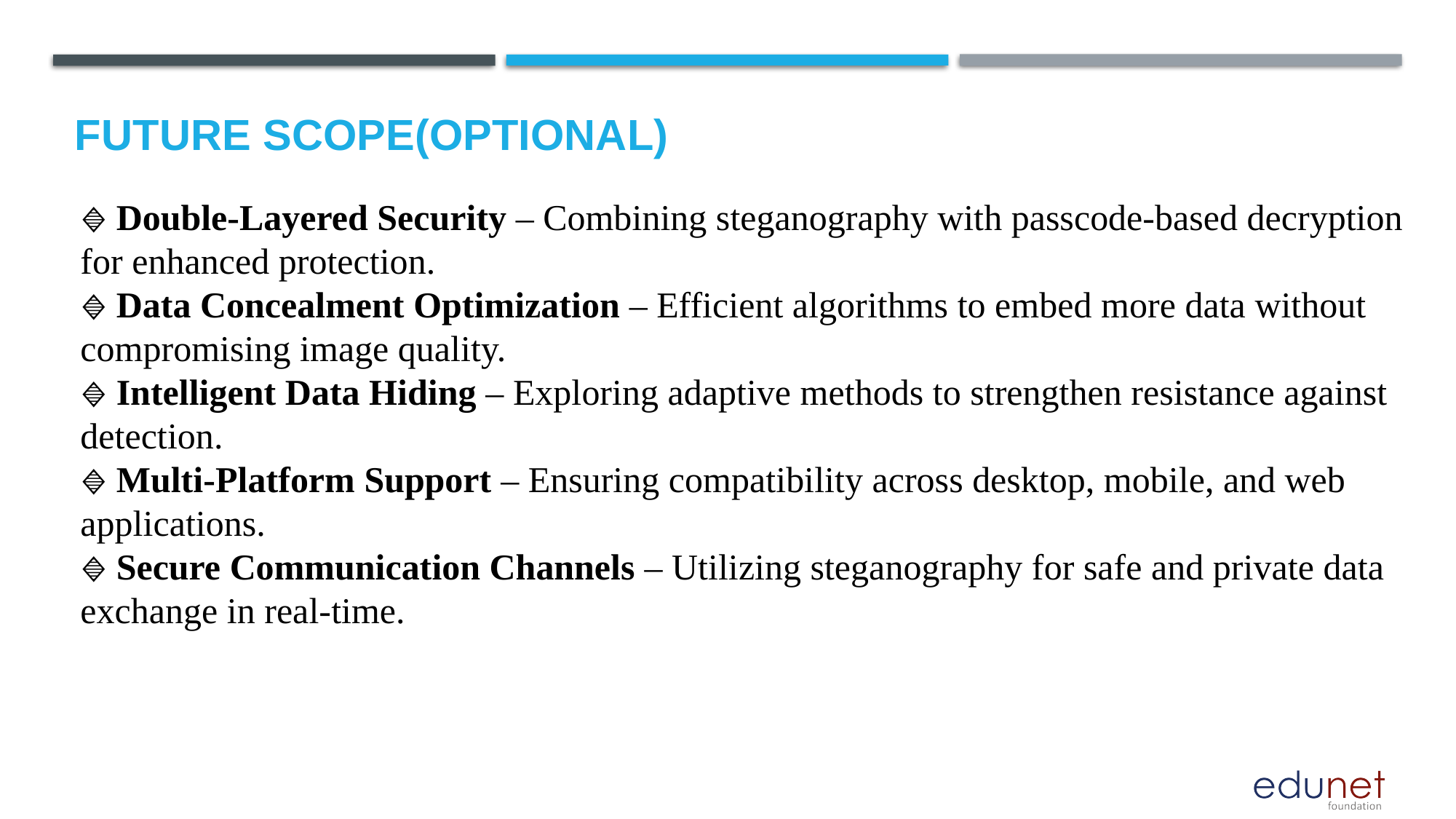

Future scope(optional)
🔹 Double-Layered Security – Combining steganography with passcode-based decryption for enhanced protection.
🔹 Data Concealment Optimization – Efficient algorithms to embed more data without compromising image quality.
🔹 Intelligent Data Hiding – Exploring adaptive methods to strengthen resistance against detection.
🔹 Multi-Platform Support – Ensuring compatibility across desktop, mobile, and web applications.
🔹 Secure Communication Channels – Utilizing steganography for safe and private data exchange in real-time.